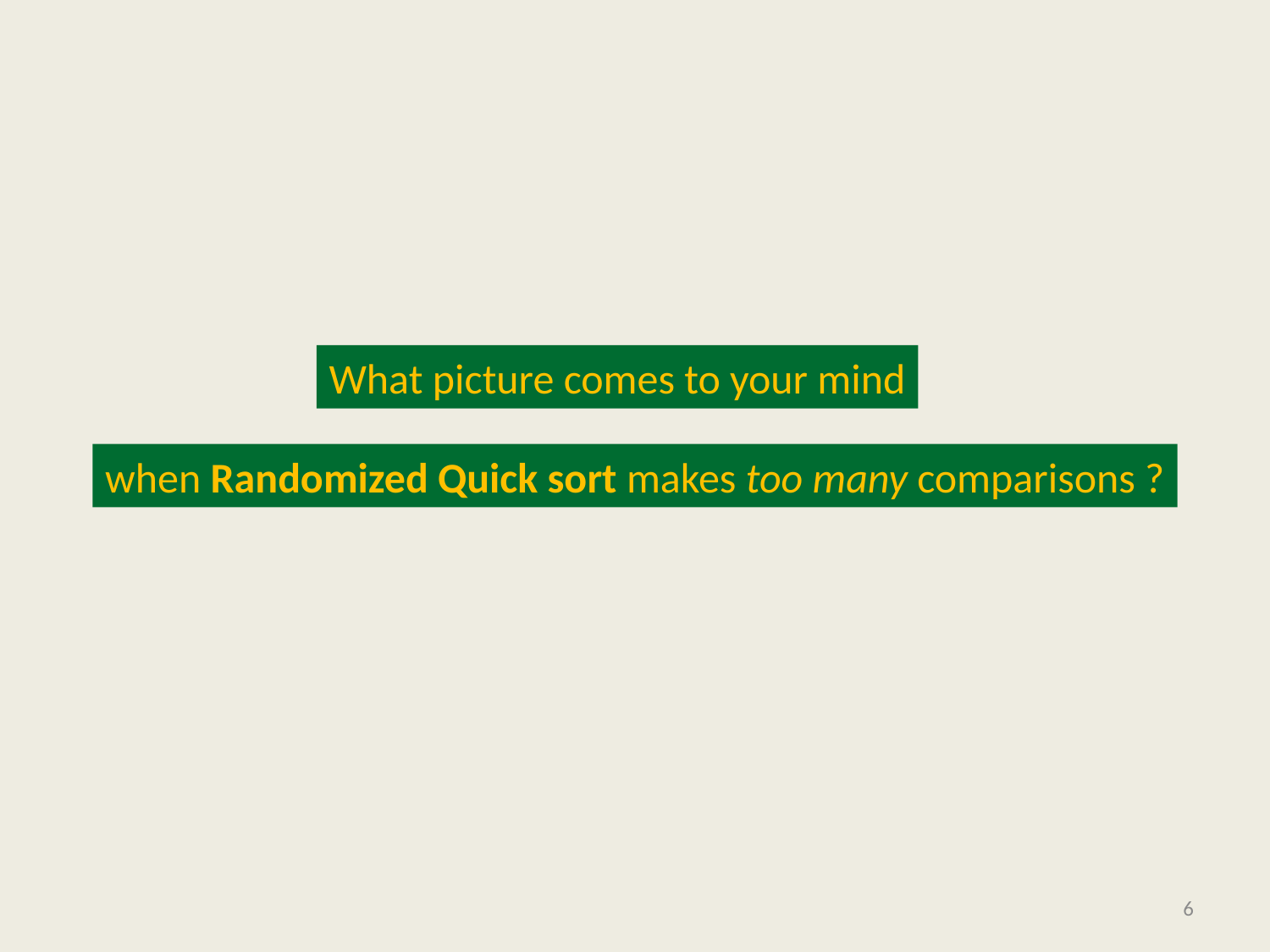

#

What picture comes to your mind
when Randomized Quick sort makes too many comparisons ?
6